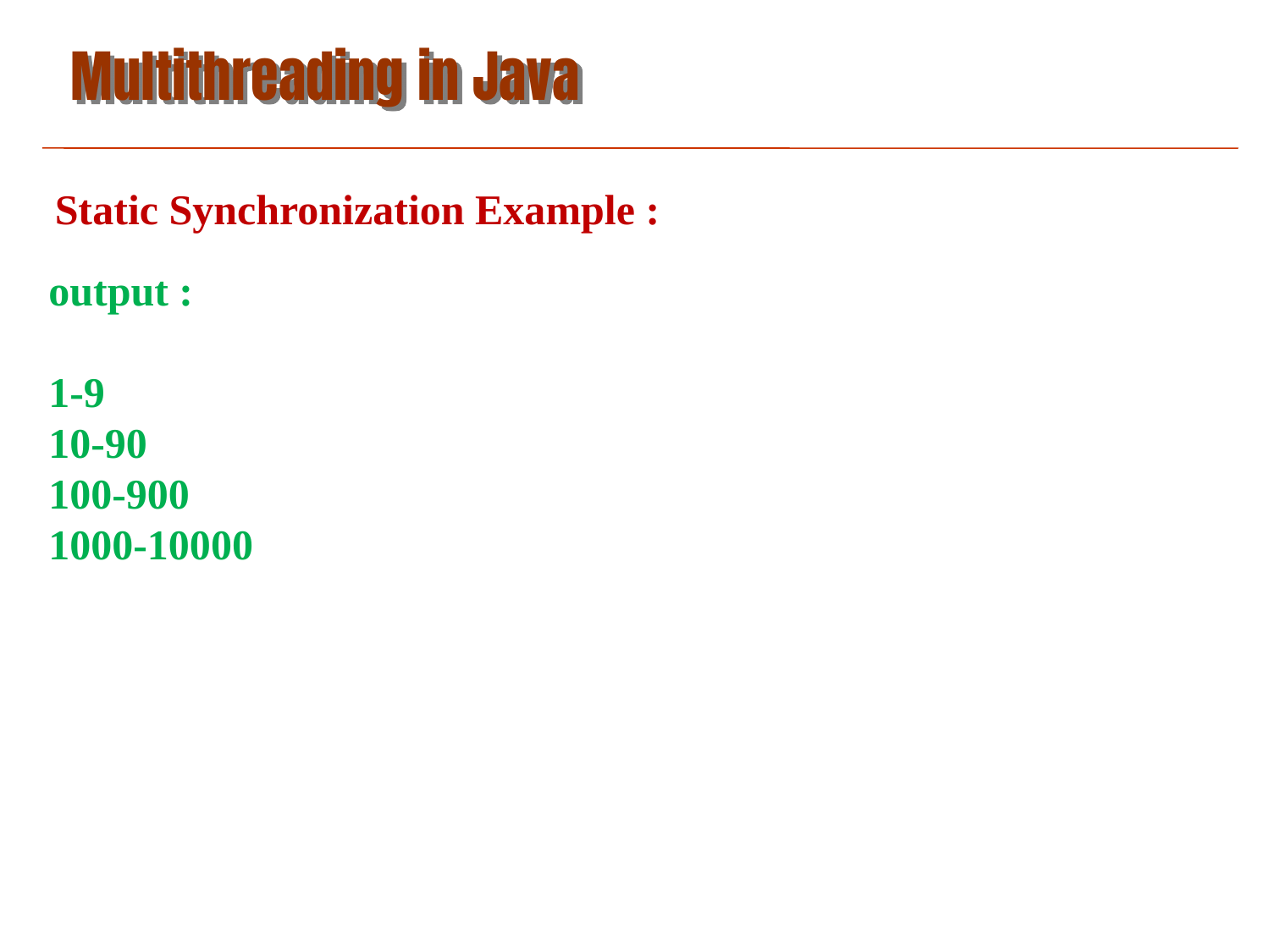

Multithreading in Java

Static Synchronization Example :
output :

1-9
10-90
100-900
1000-10000